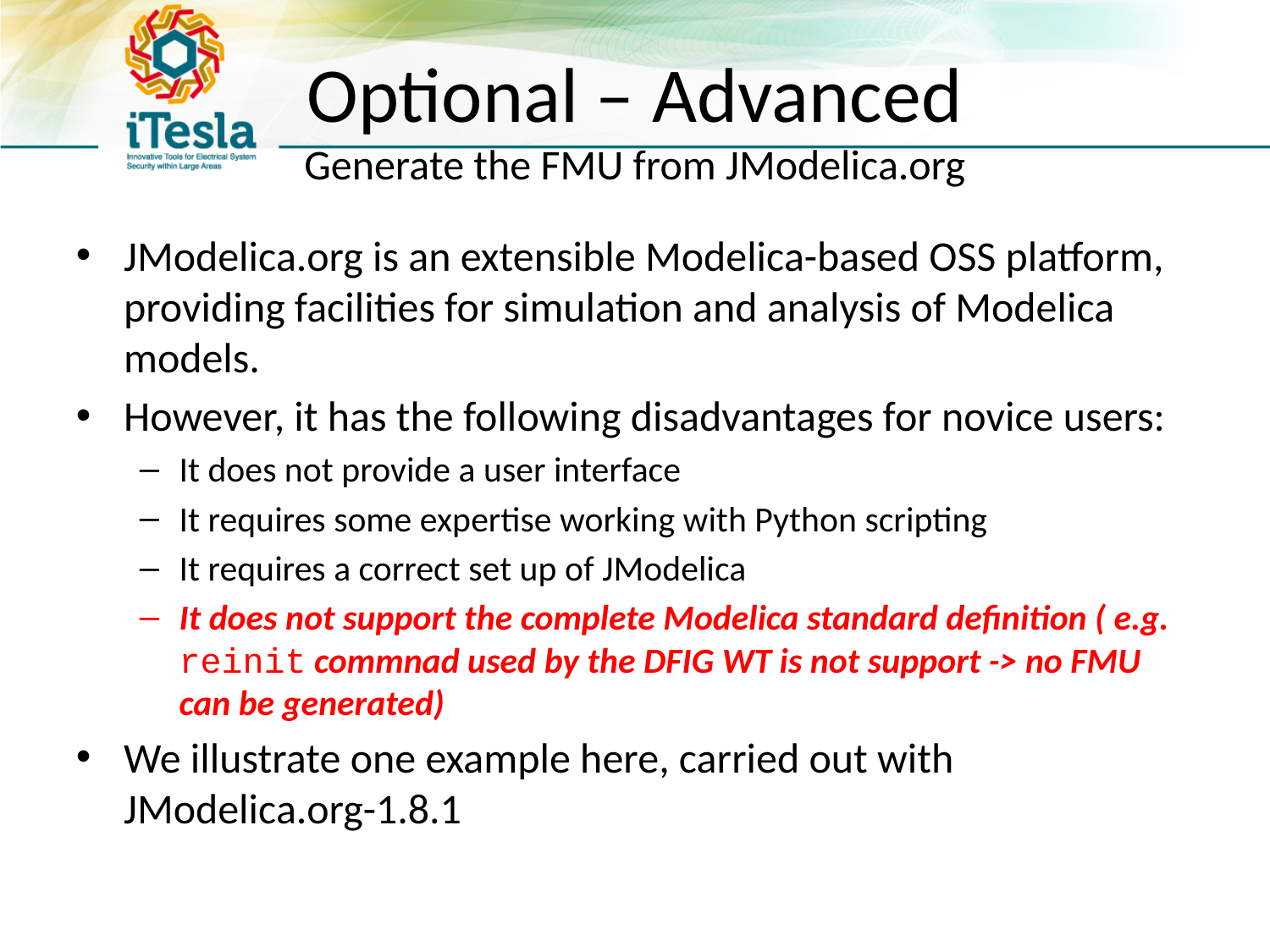

# Optional – Advanced Generate the FMU from JModelica.org
JModelica.org is an extensible Modelica-based OSS platform, providing facilities for simulation and analysis of Modelica models.
However, it has the following disadvantages for novice users:
It does not provide a user interface
It requires some expertise working with Python scripting
It requires a correct set up of JModelica
It does not support the complete Modelica standard definition ( e.g. reinit commnad used by the DFIG WT is not support -> no FMU can be generated)
We illustrate one example here, carried out with JModelica.org-1.8.1